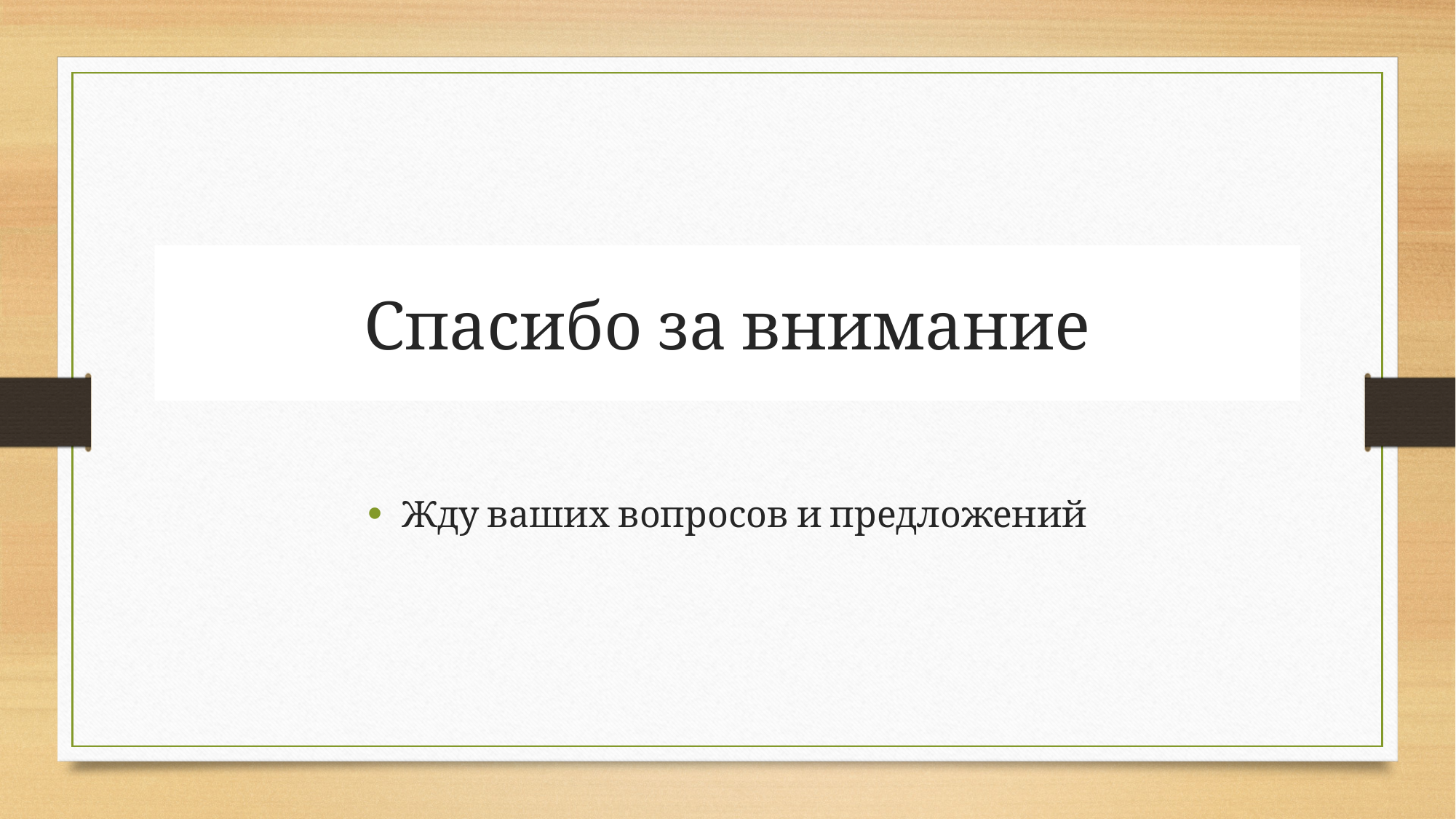

# Спасибо за внимание

Жду ваших вопросов и предложений